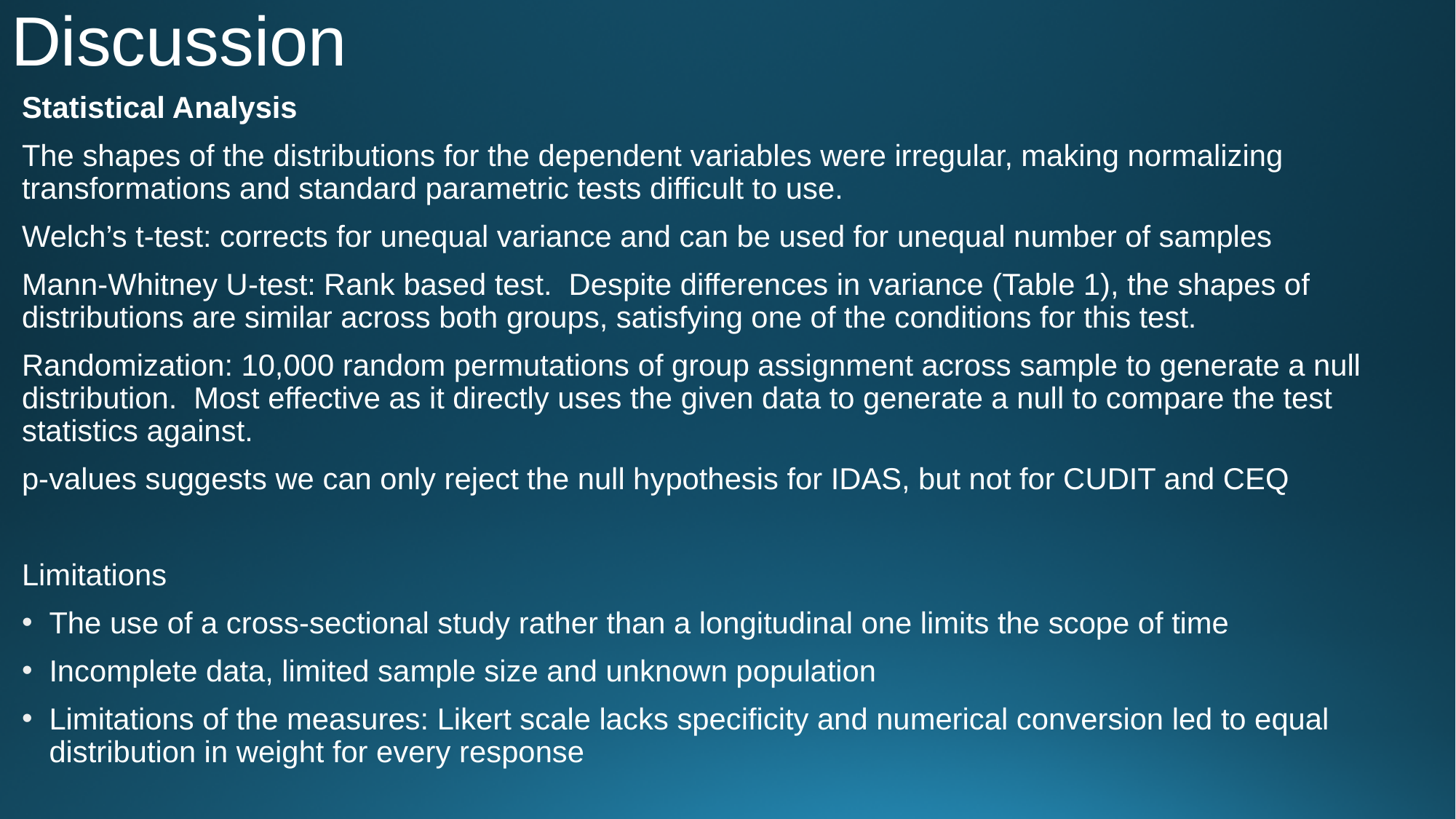

# Discussion
Statistical Analysis
The shapes of the distributions for the dependent variables were irregular, making normalizing transformations and standard parametric tests difficult to use.
Welch’s t-test: corrects for unequal variance and can be used for unequal number of samples
Mann-Whitney U-test: Rank based test.  Despite differences in variance (Table 1), the shapes of distributions are similar across both groups, satisfying one of the conditions for this test.
Randomization: 10,000 random permutations of group assignment across sample to generate a null distribution.  Most effective as it directly uses the given data to generate a null to compare the test statistics against.
p-values suggests we can only reject the null hypothesis for IDAS, but not for CUDIT and CEQ

Limitations
The use of a cross-sectional study rather than a longitudinal one limits the scope of time
Incomplete data, limited sample size and unknown population
Limitations of the measures: Likert scale lacks specificity and numerical conversion led to equal distribution in weight for every response